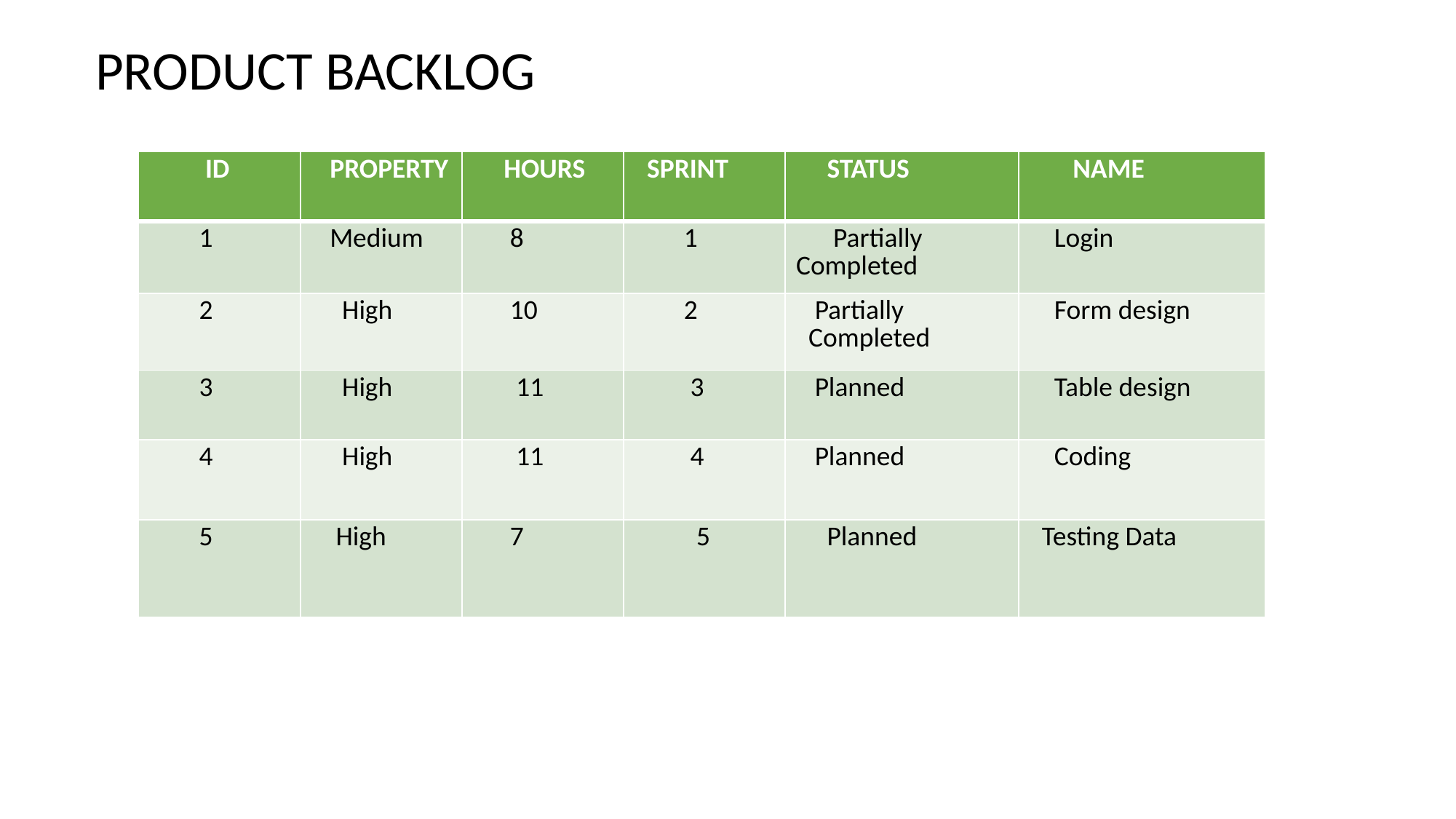

# PRODUCT BACKLOG
| ID | PROPERTY | HOURS | SPRINT | STATUS | NAME |
| --- | --- | --- | --- | --- | --- |
| 1 | Medium | 8 | 1 | Partially Completed | Login |
| 2 | High | 10 | 2 | Partially Completed | Form design |
| 3 | High | 11 | 3 | Planned | Table design |
| 4 | High | 11 | 4 | Planned | Coding |
| 5 | High | 7 | 5 | Planned | Testing Data |